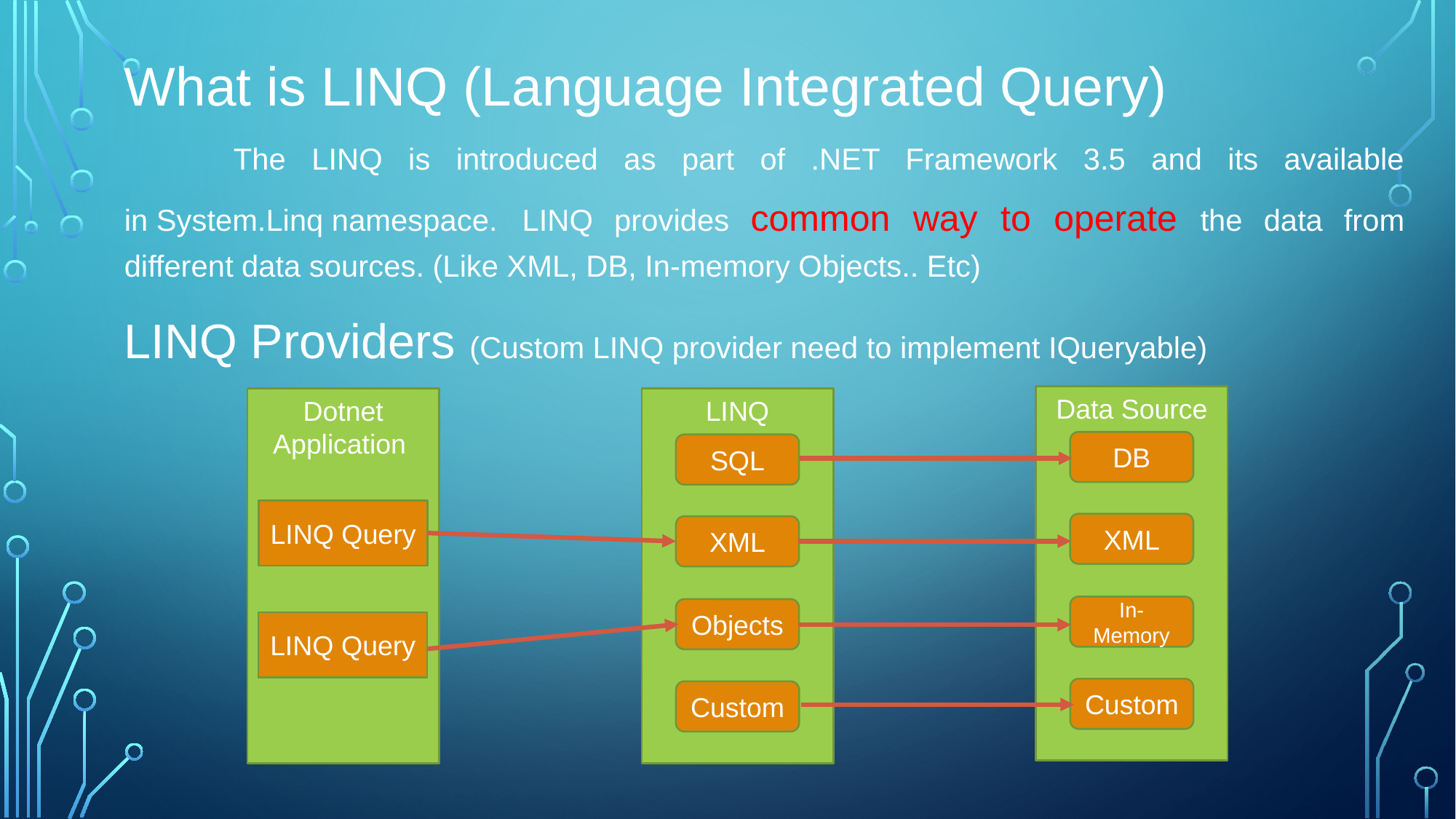

What is LINQ (Language Integrated Query)
	The LINQ is introduced as part of .NET Framework 3.5 and its available in System.Linq namespace. LINQ provides common way to operate the data from different data sources. (Like XML, DB, In-memory Objects.. Etc)
LINQ Providers (Custom LINQ provider need to implement IQueryable)

Data Source
DB
XML
In-Memory
Custom
Dotnet Application
LINQ Query
LINQ Query
LINQ Providers
SQL
XML
Objects
Custom